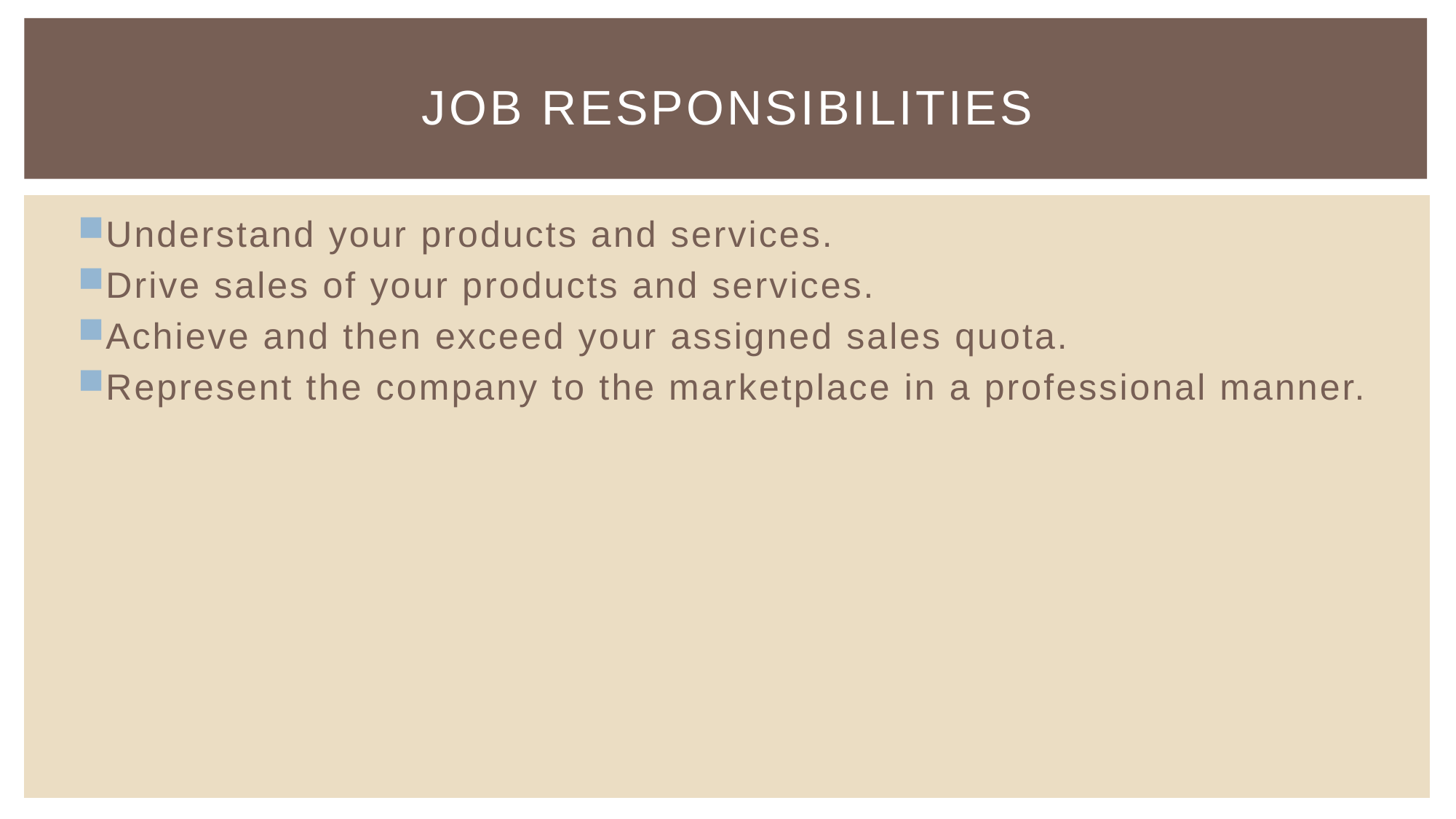

# Job responsibilities
Understand your products and services.
Drive sales of your products and services.
Achieve and then exceed your assigned sales quota.
Represent the company to the marketplace in a professional manner.